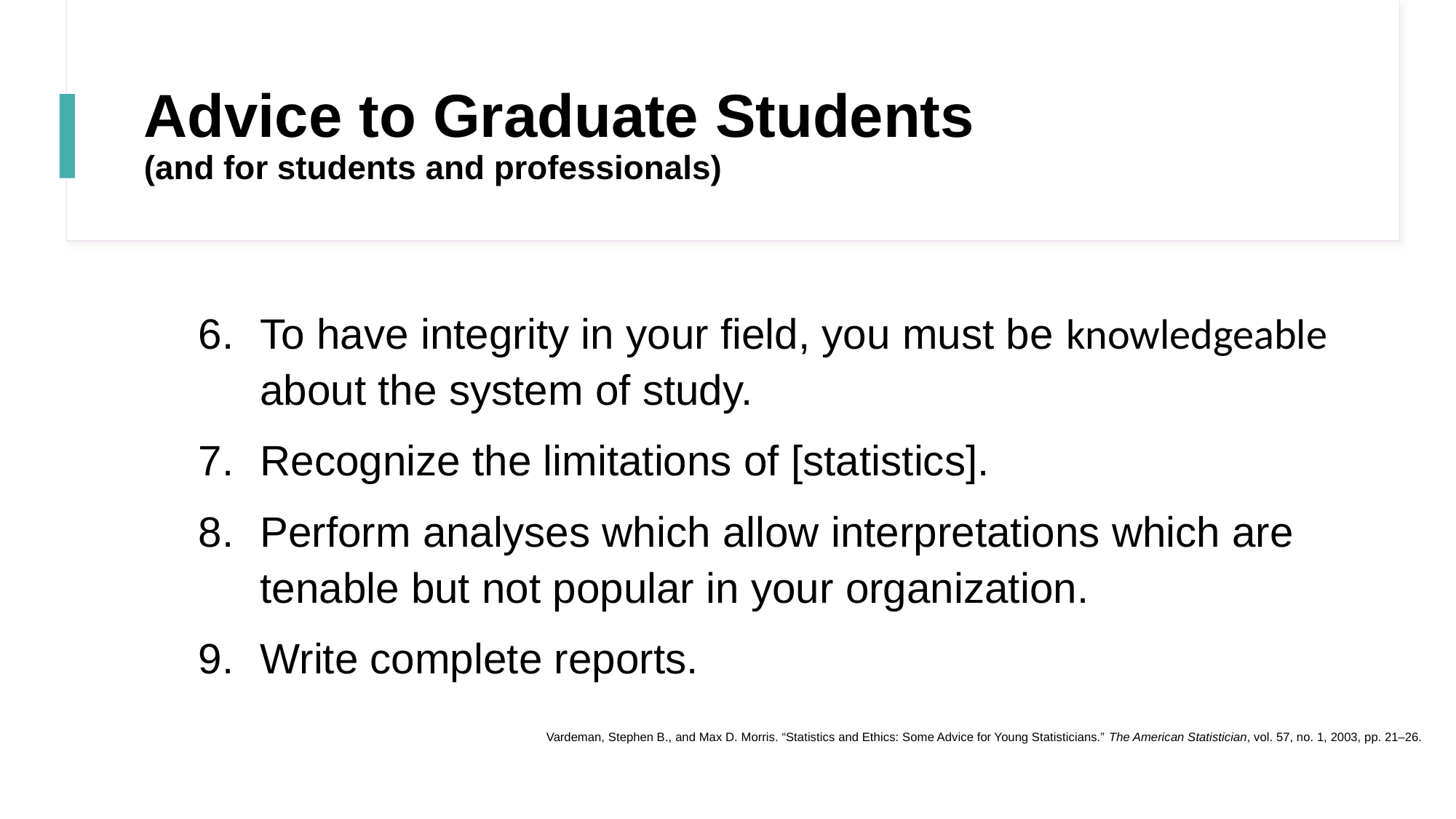

# Advice to Graduate Students (and for students and professionals)
To have integrity in your field, you must be knowledgeable about the system of study.
Recognize the limitations of [statistics].
Perform analyses which allow interpretations which are tenable but not popular in your organization.
Write complete reports.

Vardeman, Stephen B., and Max D. Morris. “Statistics and Ethics: Some Advice for Young Statisticians.” The American Statistician, vol. 57, no. 1, 2003, pp. 21–26.